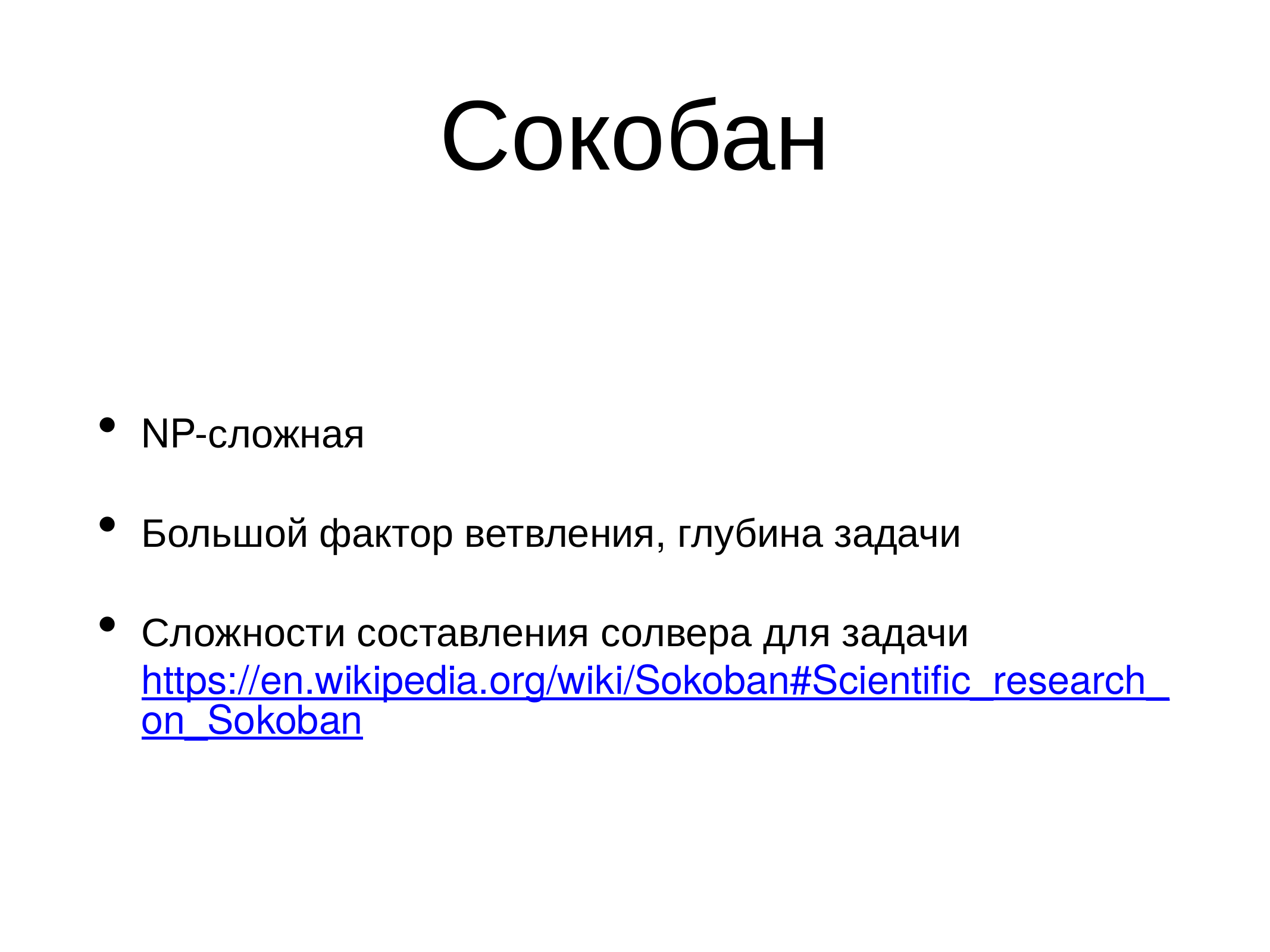

# Сокобан
NP-сложная
Большой фактор ветвления, глубина задачи
Сложности составления солвера для задачи https://en.wikipedia.org/wiki/Sokoban#Scientific_research_on_Sokoban